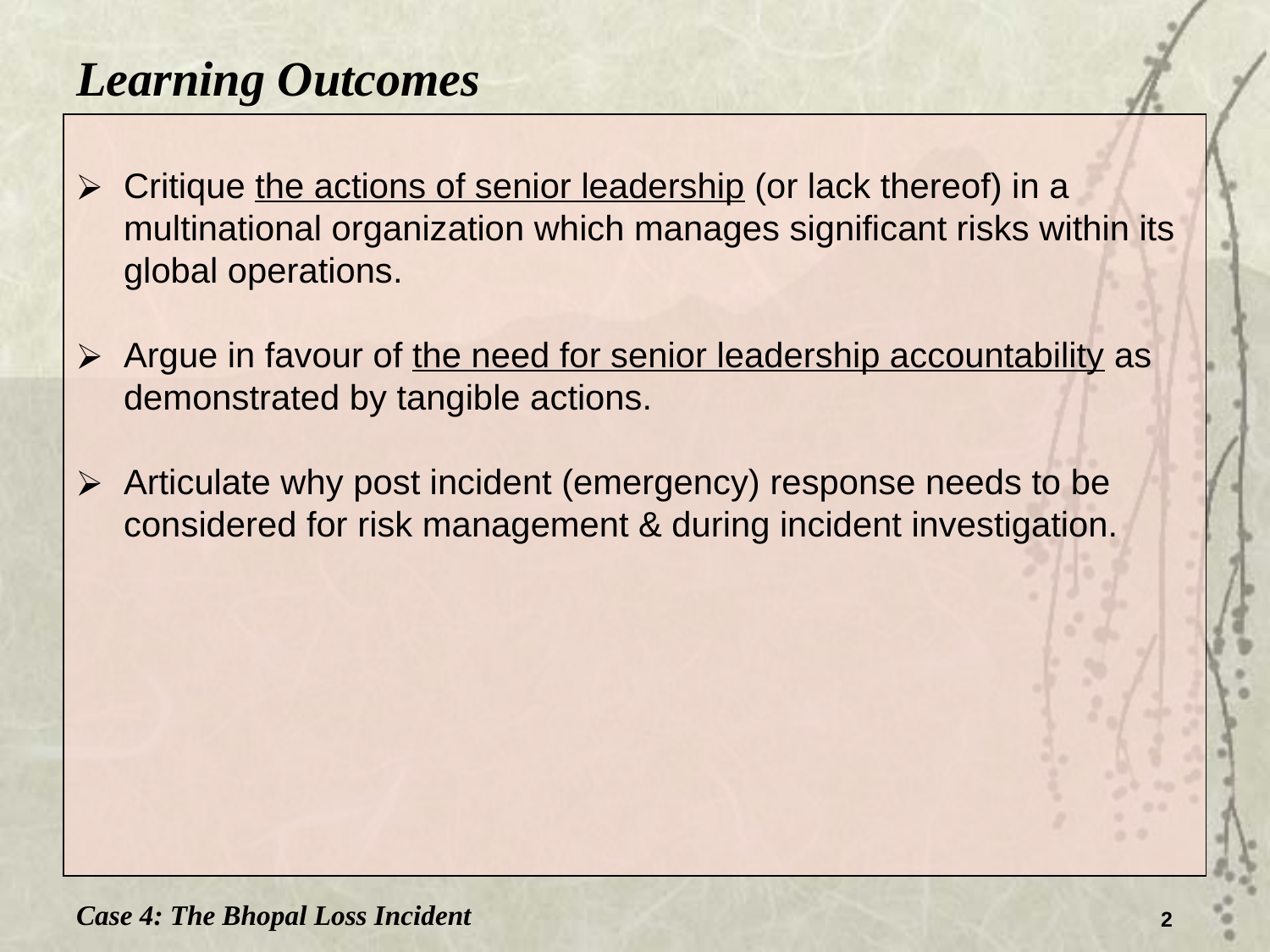

Learning Outcomes

Critique the actions of senior leadership (or lack thereof) in a multinational organization which manages significant risks within its global operations.

Argue in favour of the need for senior leadership accountability as demonstrated by tangible actions.

Articulate why post incident (emergency) response needs to be considered for risk management & during incident investigation.

Case 4: The Bhopal Loss Incident
2